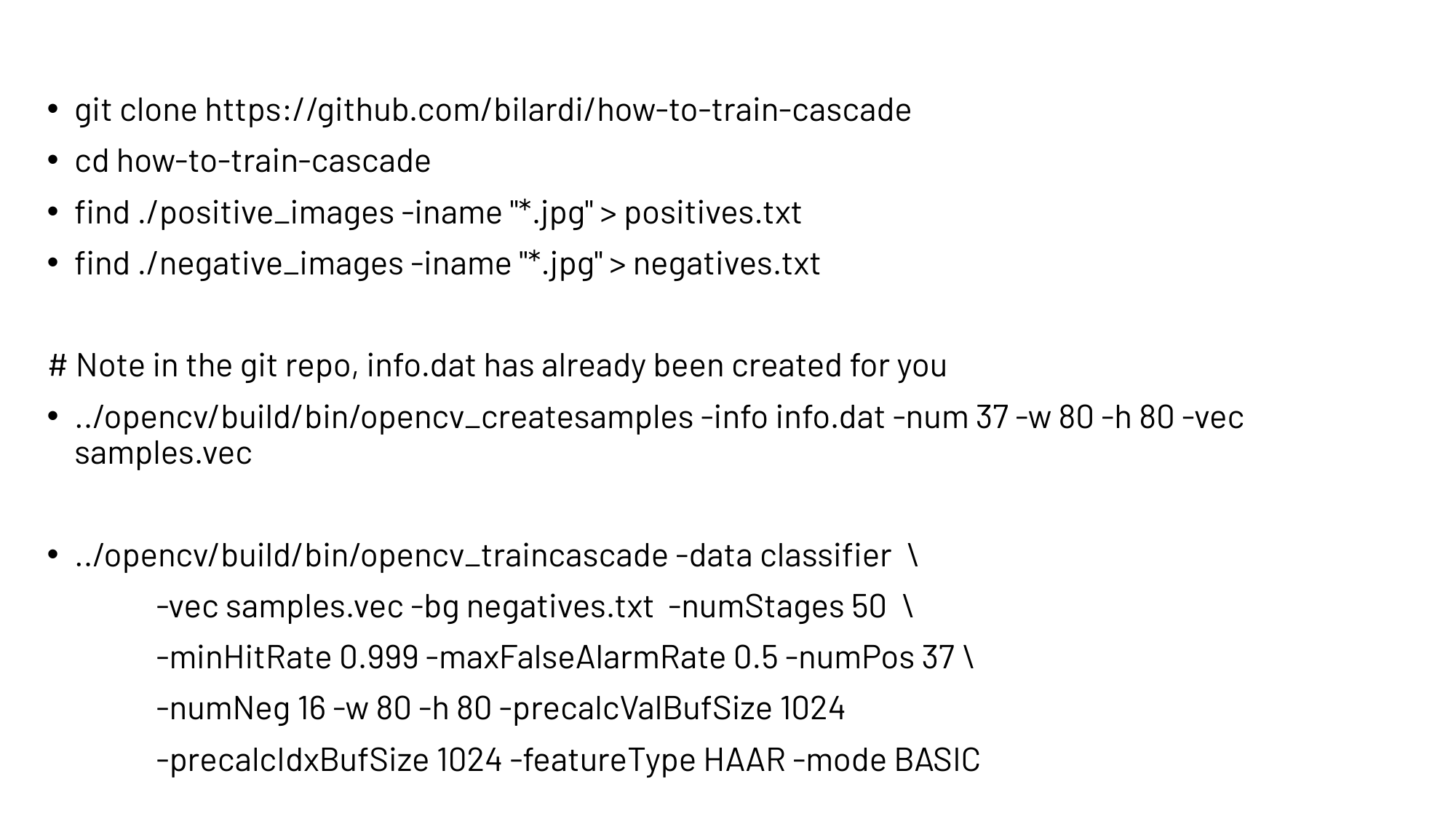

git clone https://github.com/bilardi/how-to-train-cascade
cd how-to-train-cascade
find ./positive_images -iname "*.jpg" > positives.txt
find ./negative_images -iname "*.jpg" > negatives.txt

# Note in the git repo, info.dat has already been created for you
../opencv/build/bin/opencv_createsamples -info info.dat -num 37 -w 80 -h 80 -vec samples.vec

../opencv/build/bin/opencv_traincascade -data classifier  \
	-vec samples.vec -bg negatives.txt  -numStages 50  \
	-minHitRate 0.999 -maxFalseAlarmRate 0.5 -numPos 37 \
	-numNeg 16 -w 80 -h 80 -precalcValBufSize 1024
	-precalcIdxBufSize 1024 -featureType HAAR -mode BASIC